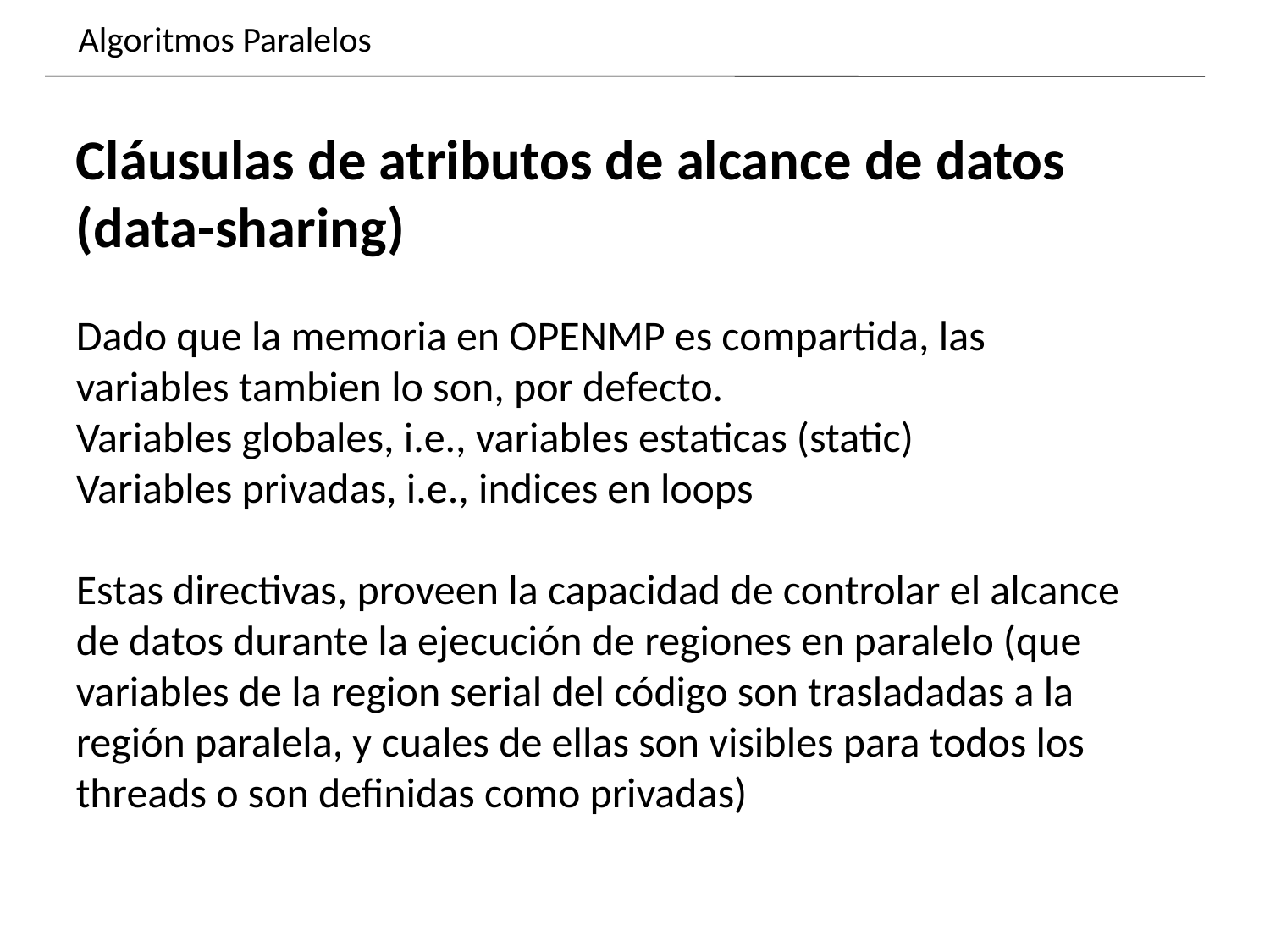

Algoritmos Paralelos
Dynamics of growing SMBHs in galaxy cores

Cláusulas de atributos de alcance de datos (data-sharing)
Dado que la memoria en OPENMP es compartida, las variables tambien lo son, por defecto.
Variables globales, i.e., variables estaticas (static)
Variables privadas, i.e., indices en loops

Estas directivas, proveen la capacidad de controlar el alcance de datos durante la ejecución de regiones en paralelo (que variables de la region serial del código son trasladadas a la región paralela, y cuales de ellas son visibles para todos los threads o son definidas como privadas)